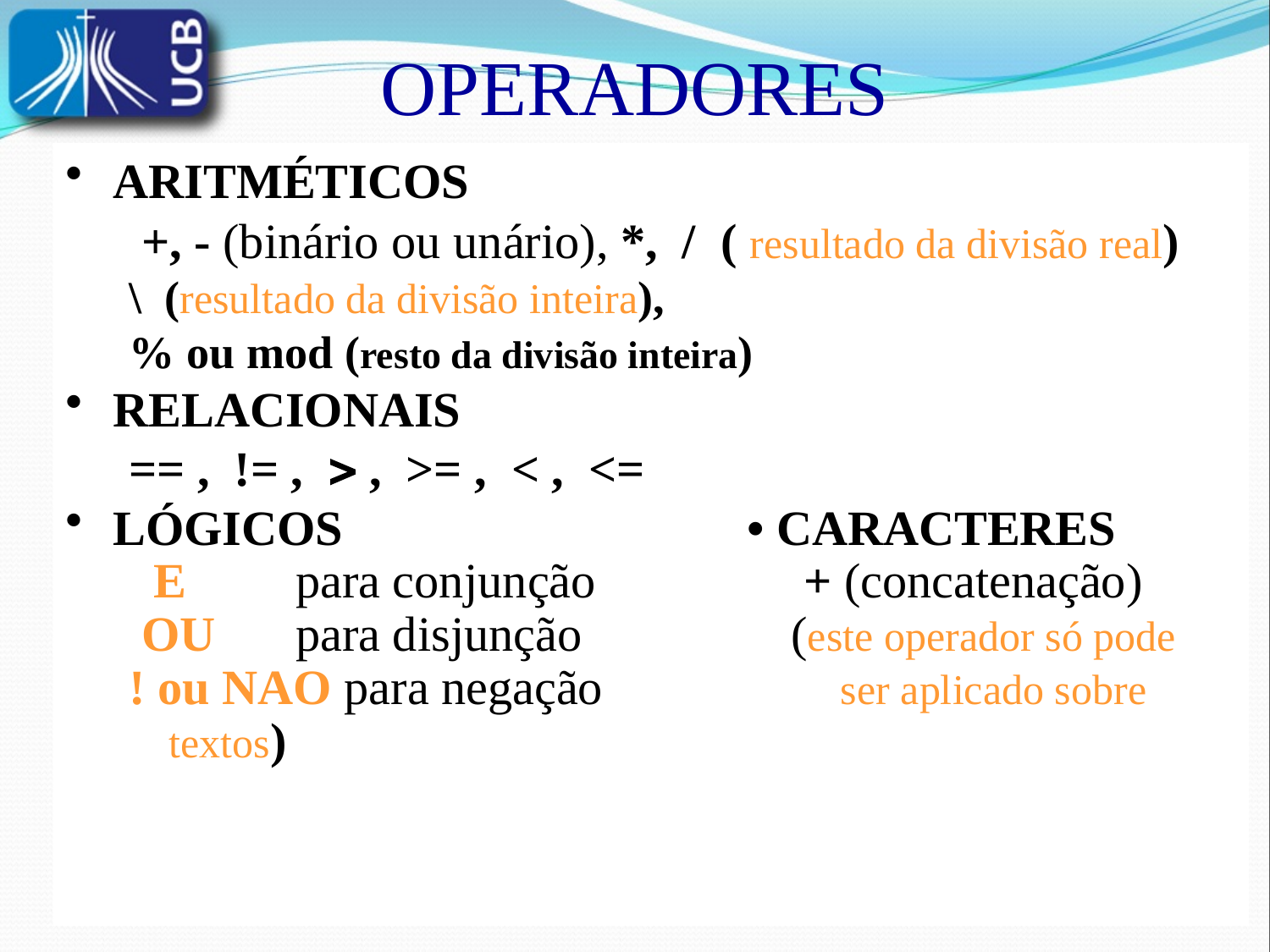

OPERADORES
ARITMÉTICOS
 +, - (binário ou unário), *,  /  ( resultado da divisão real)
\  (resultado da divisão inteira),
% ou mod (resto da divisão inteira)
RELACIONAIS
== ,  != ,  > ,  >= ,  < ,  <=
LÓGICOS	• CARACTERES
  E	para conjunção		+ (concatenação)
 OU	para disjunção                 (este operador só pode
! ou NAO para negação 		   ser aplicado sobre textos)

Algoritmo e Programação
12